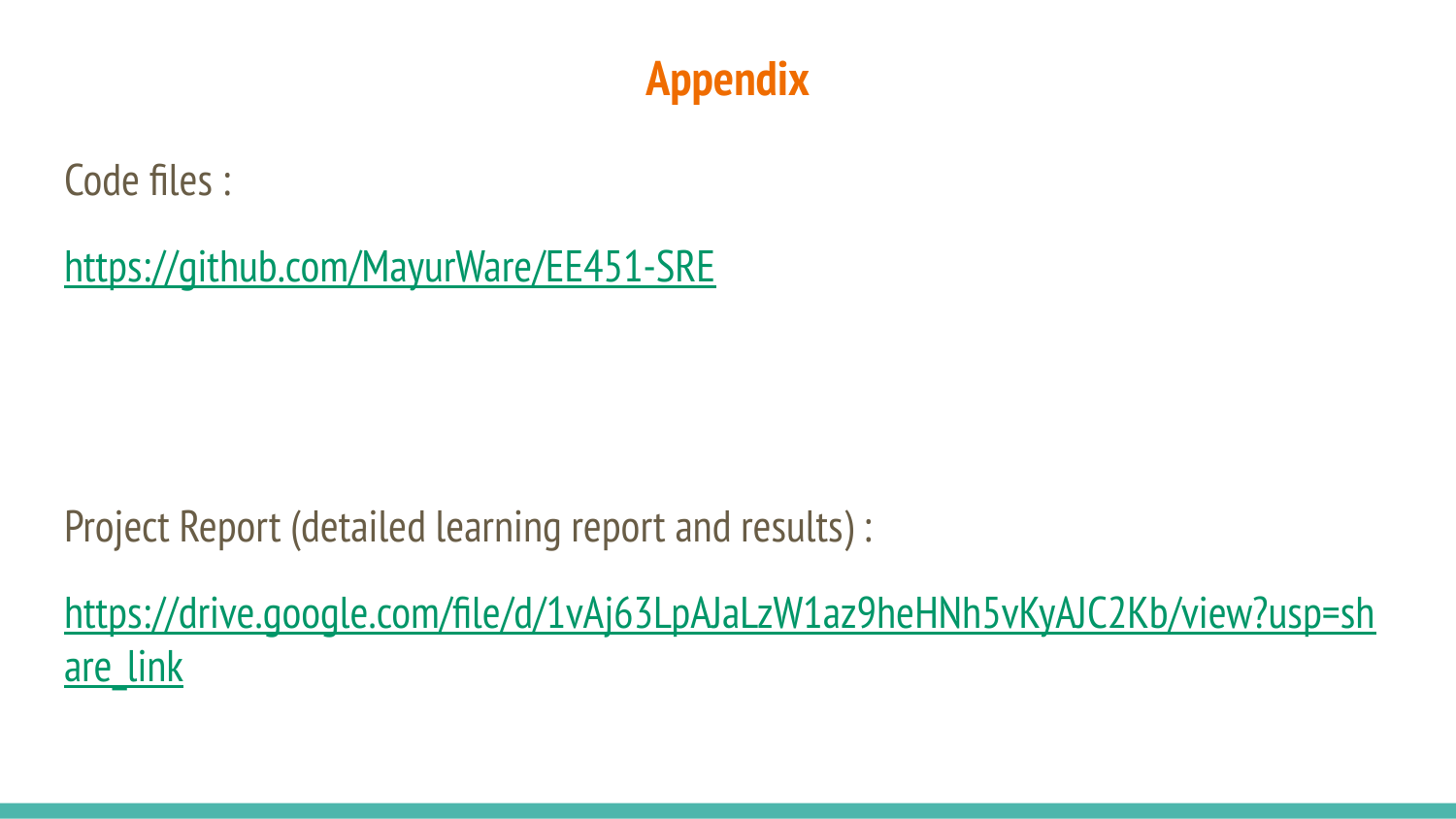

# Appendix
Code files :
https://github.com/MayurWare/EE451-SRE

Project Report (detailed learning report and results) :
https://drive.google.com/file/d/1vAj63LpAJaLzW1az9heHNh5vKyAJC2Kb/view?usp=share_link